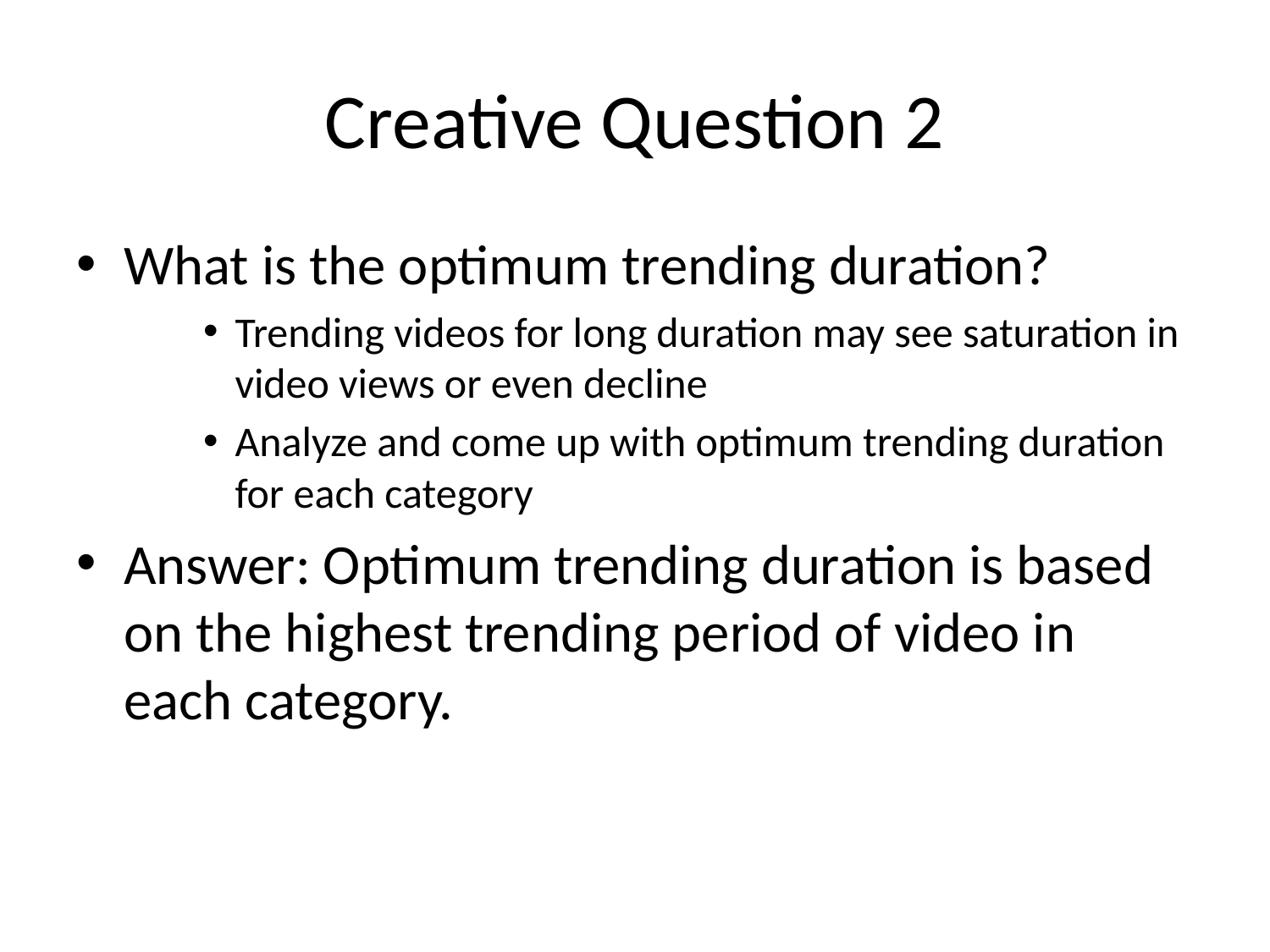

# Creative Question 2
What is the optimum trending duration?
Trending videos for long duration may see saturation in video views or even decline
Analyze and come up with optimum trending duration for each category
Answer: Optimum trending duration is based on the highest trending period of video in each category.